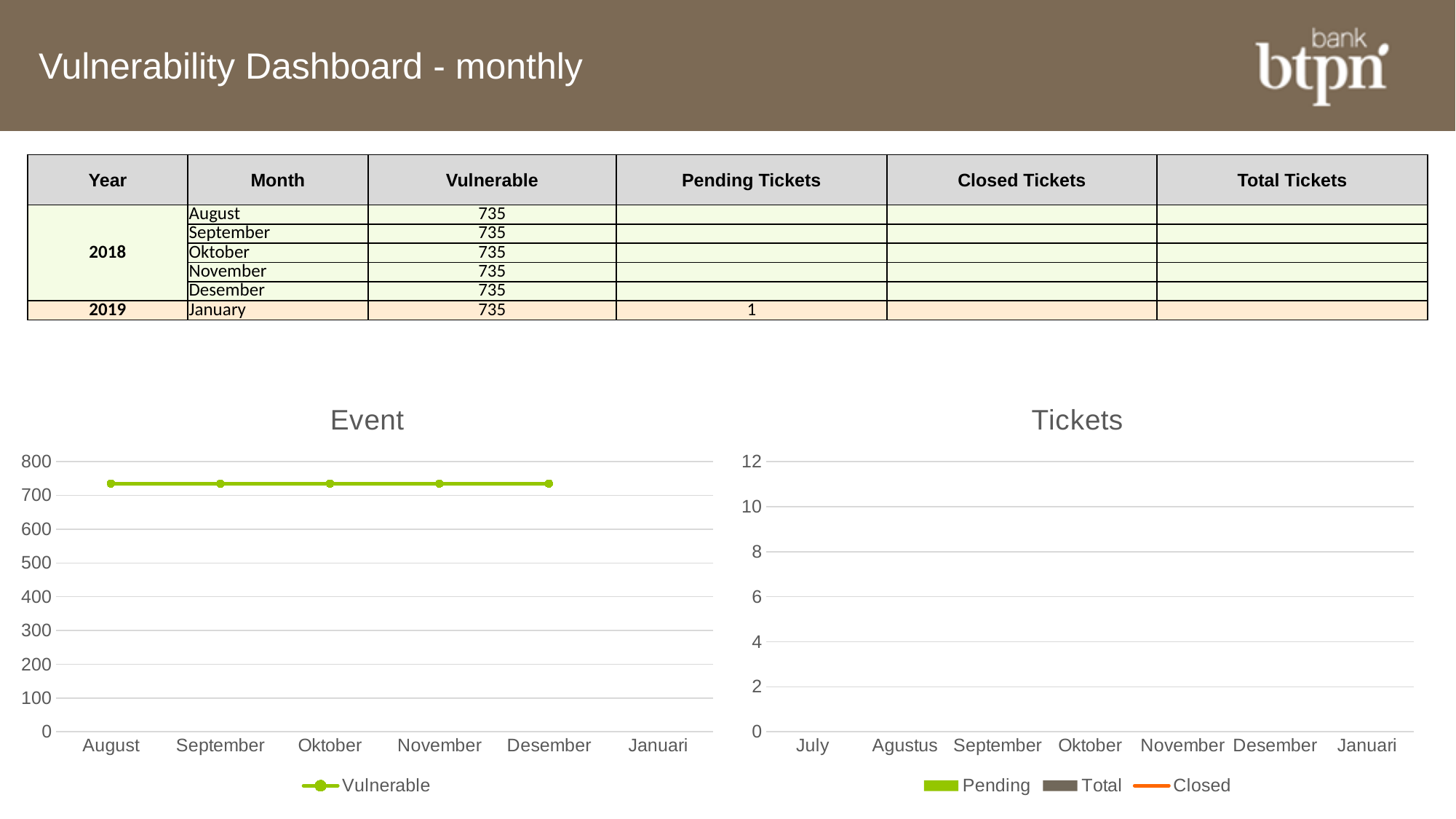

# Vulnerability Dashboard - monthly
| Year | Month | Vulnerable | Pending Tickets | Closed Tickets | Total Tickets |
| --- | --- | --- | --- | --- | --- |
| 2018 | August | 735 |  |  |  |
|  | September | 735 |  |  |  |
|  | Oktober | 735 |  |  |  |
|  | November | 735 |  |  |  |
|  | Desember | 735 |  |  |  |
| 2019 | January | 735 | 1 |  |  |

### Chart: Event

| Category | Vulnerable |
|---|---|
| August | 735.0 |
| September | 735.0 |
| Oktober | 735.0 |
| November | 735.0 |
| Desember | 735.0 |
| Januari | None |

### Chart: Tickets

| Category | Pending | Total | Closed |
|---|---|---|---|
| July | None | None | None |
| Agustus | None | None | None |
| September | None | None | None |
| Oktober | None | None | None |
| November | None | None | None |
| Desember | None | None | None |
| Januari | None | None | None |